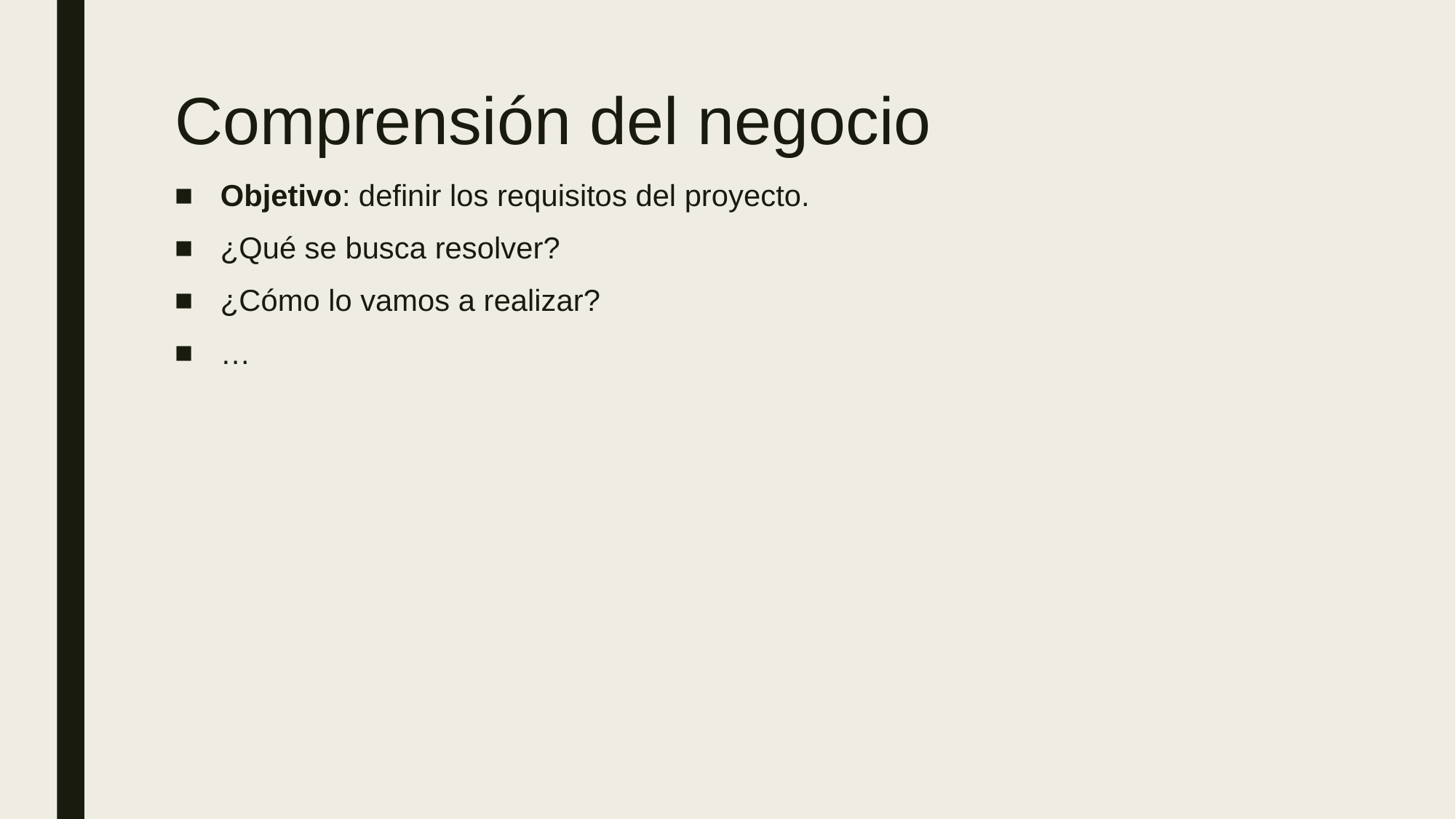

# Comprensión del negocio
Objetivo: definir los requisitos del proyecto.
¿Qué se busca resolver?
¿Cómo lo vamos a realizar?
…